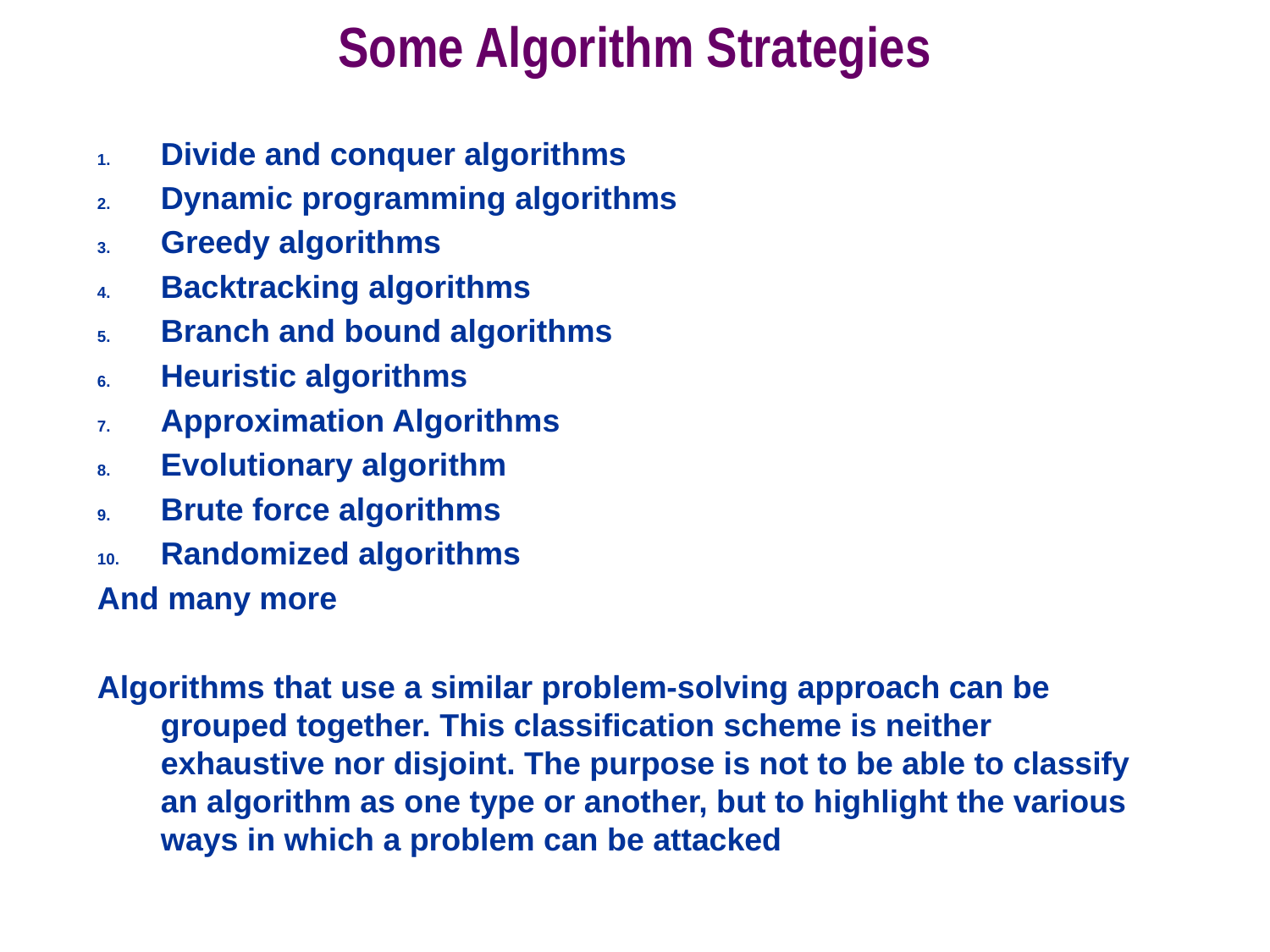

# Some Algorithm Strategies
Divide and conquer algorithms
Dynamic programming algorithms
Greedy algorithms
Backtracking algorithms
Branch and bound algorithms
Heuristic algorithms
Approximation Algorithms
Evolutionary algorithm
Brute force algorithms
Randomized algorithms
And many more

Algorithms that use a similar problem-solving approach can be grouped together. This classification scheme is neither exhaustive nor disjoint. The purpose is not to be able to classify an algorithm as one type or another, but to highlight the various ways in which a problem can be attacked